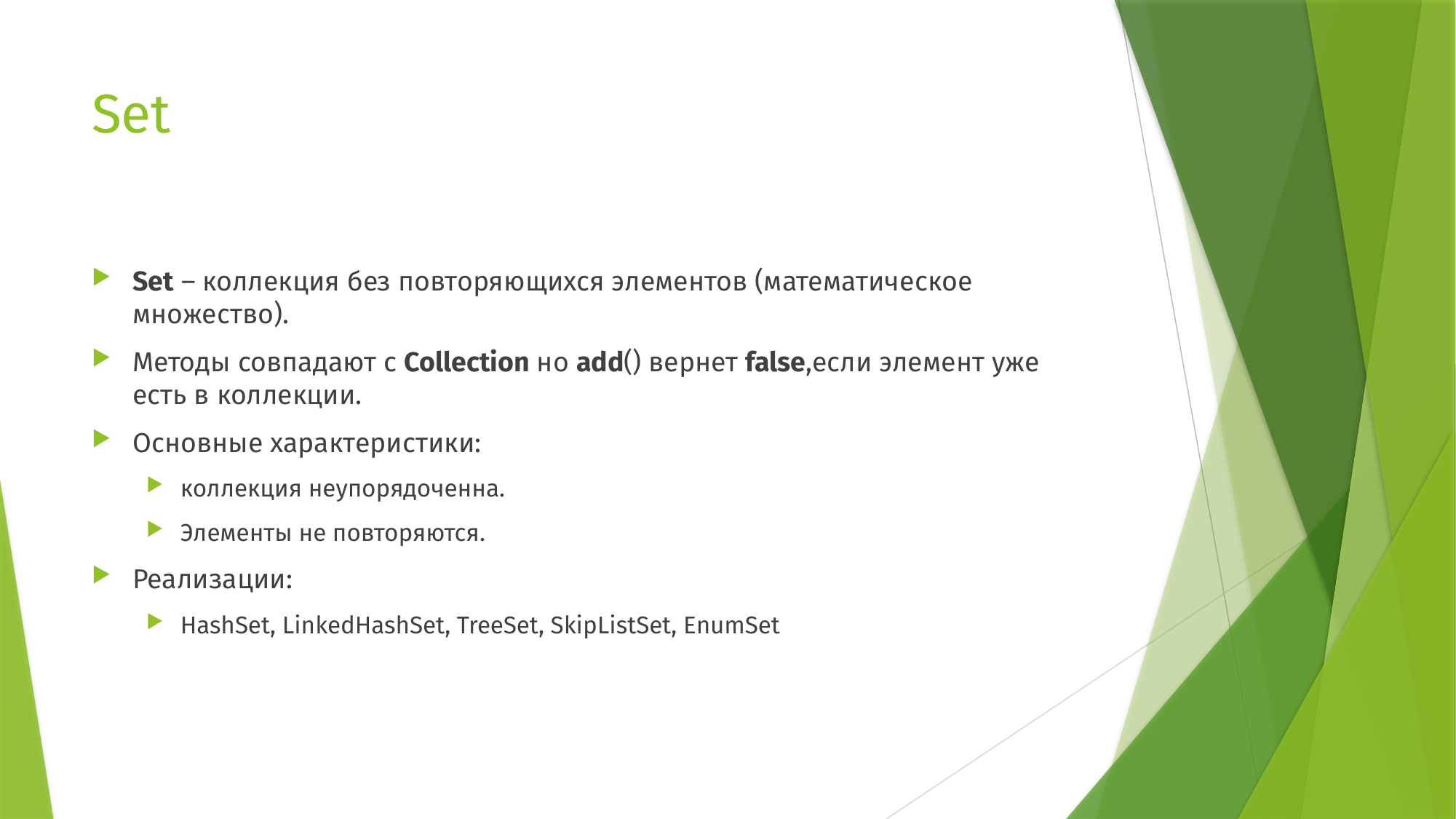

# Set
Set – коллекция без повторяющихся элементов (математическое множество).
Методы совпадают с Collection но add() вернет false,если элемент уже есть в коллекции.
Основные характеристики:
коллекция неупорядоченна.
Элементы не повторяются.
Реализации:
HashSet, LinkedHashSet, TreeSet, SkipListSet, EnumSet